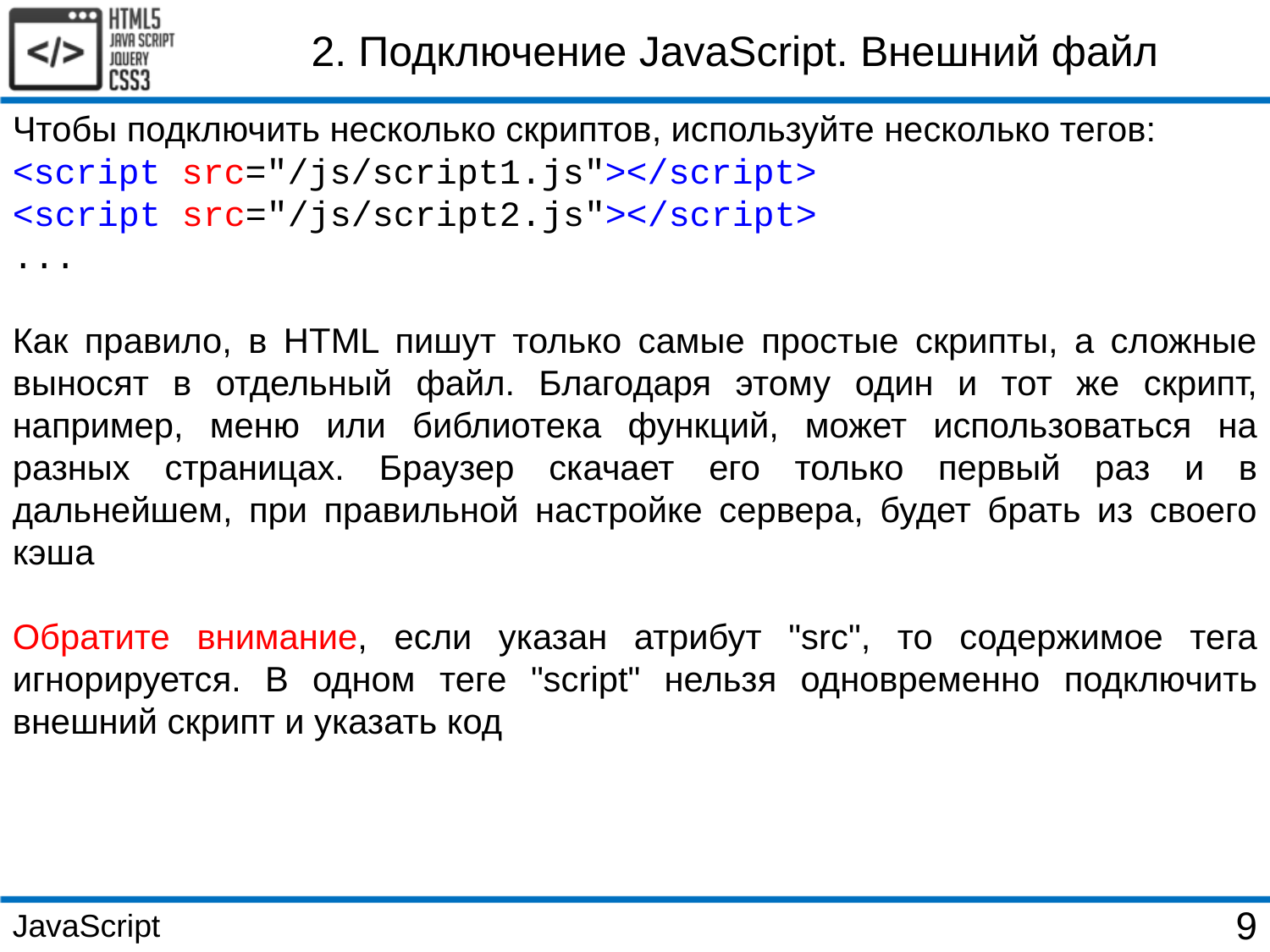

2. Подключение JavaScript. Внешний файл
Чтобы подключить несколько скриптов, используйте несколько тегов:
<script src="/js/script1.js"></script>
<script src="/js/script2.js"></script>
...

Как правило, в HTML пишут только самые простые скрипты, а сложные выносят в отдельный файл. Благодаря этому один и тот же скрипт, например, меню или библиотека функций, может использоваться на разных страницах. Браузер скачает его только первый раз и в дальнейшем, при правильной настройке сервера, будет брать из своего кэша

Обратите внимание, если указан атрибут "src", то содержимое тега игнорируется. В одном теге "script" нельзя одновременно подключить внешний скрипт и указать код
JavaScript
9